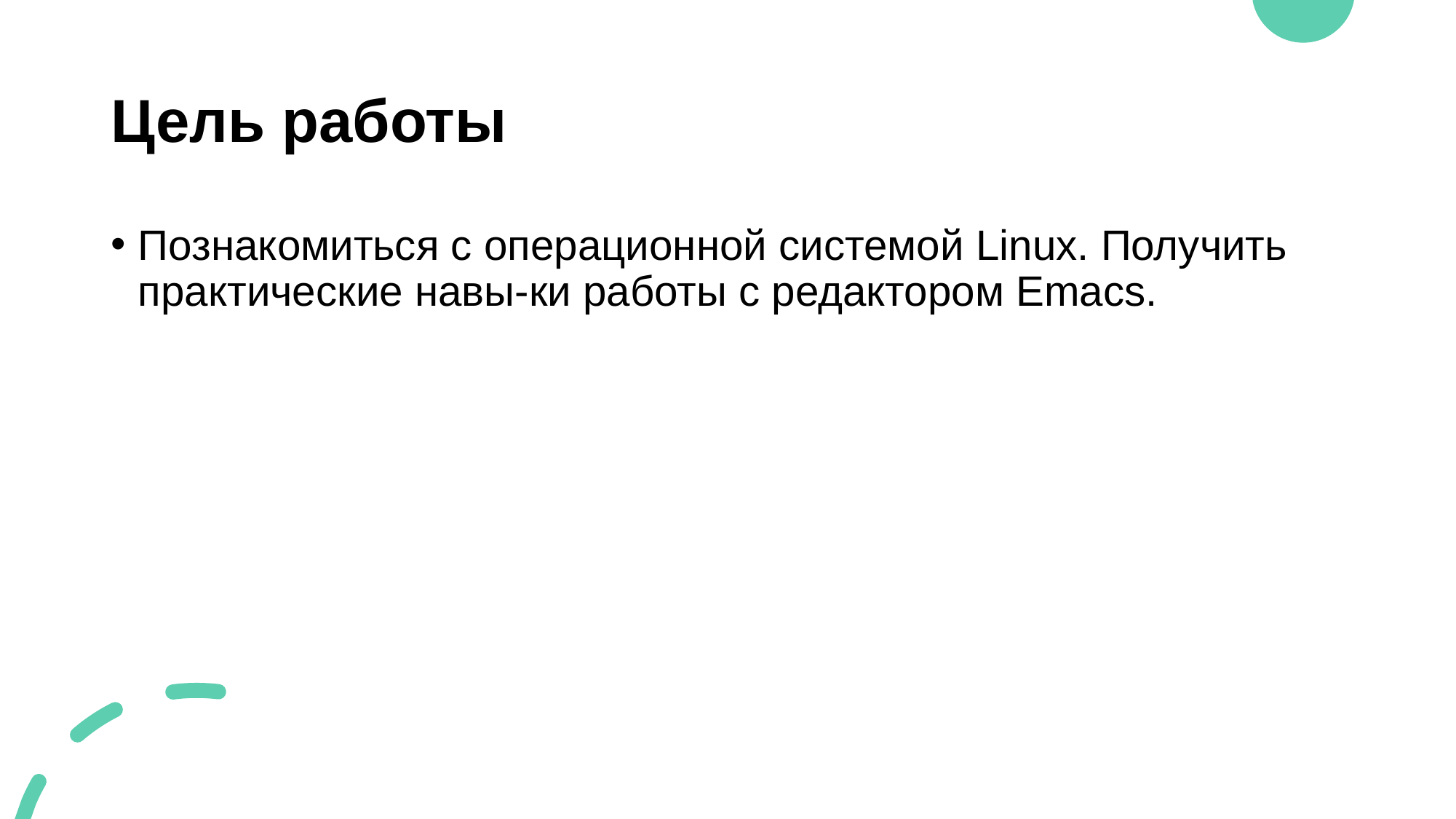

# Цель работы
Познакомиться с операционной системой Linux. Получить практические навы-ки работы с редактором Emacs.